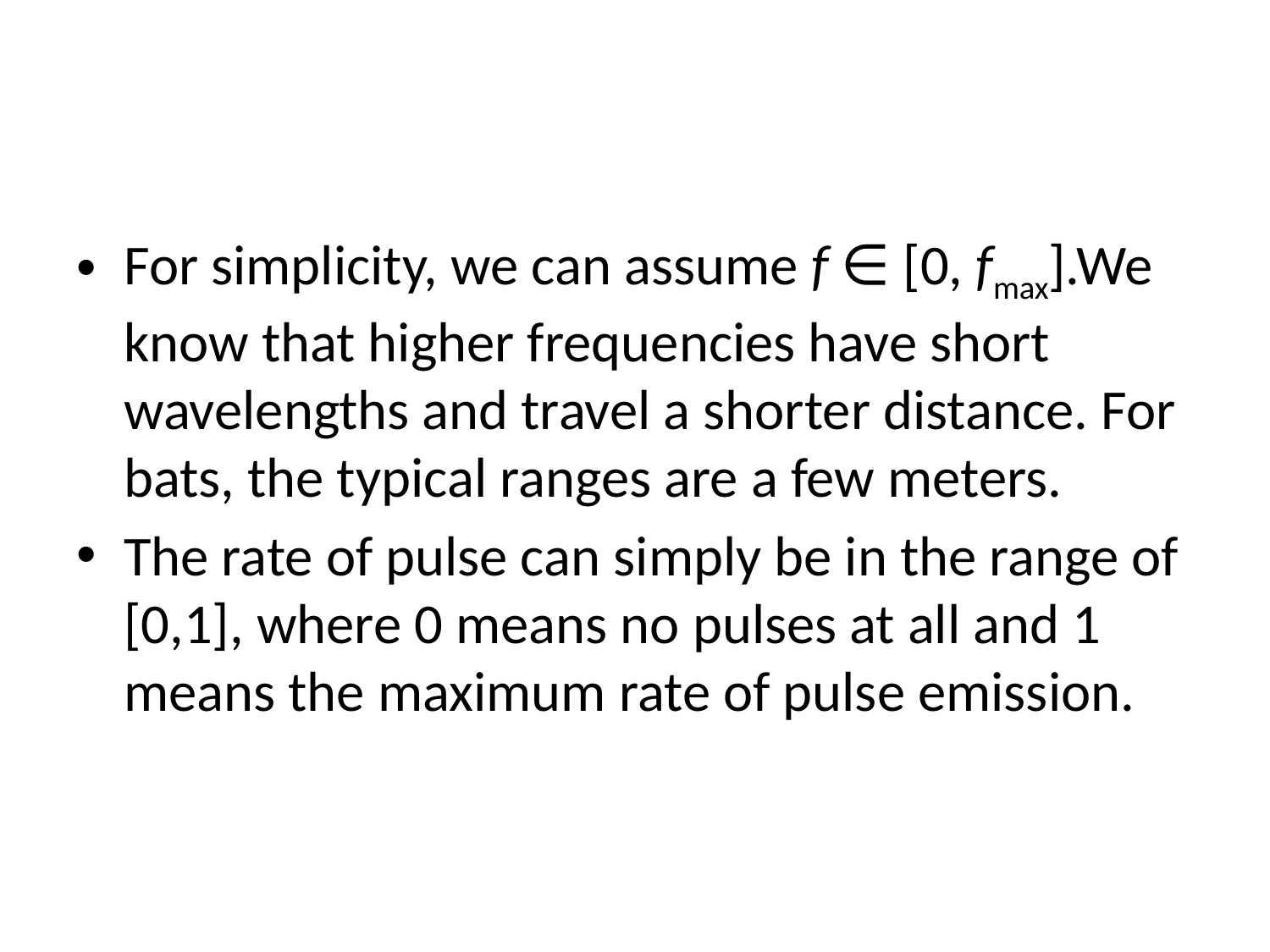

#
For simplicity, we can assume f ∈ [0, fmax].We know that higher frequencies have short wavelengths and travel a shorter distance. For bats, the typical ranges are a few meters.
The rate of pulse can simply be in the range of [0,1], where 0 means no pulses at all and 1 means the maximum rate of pulse emission.